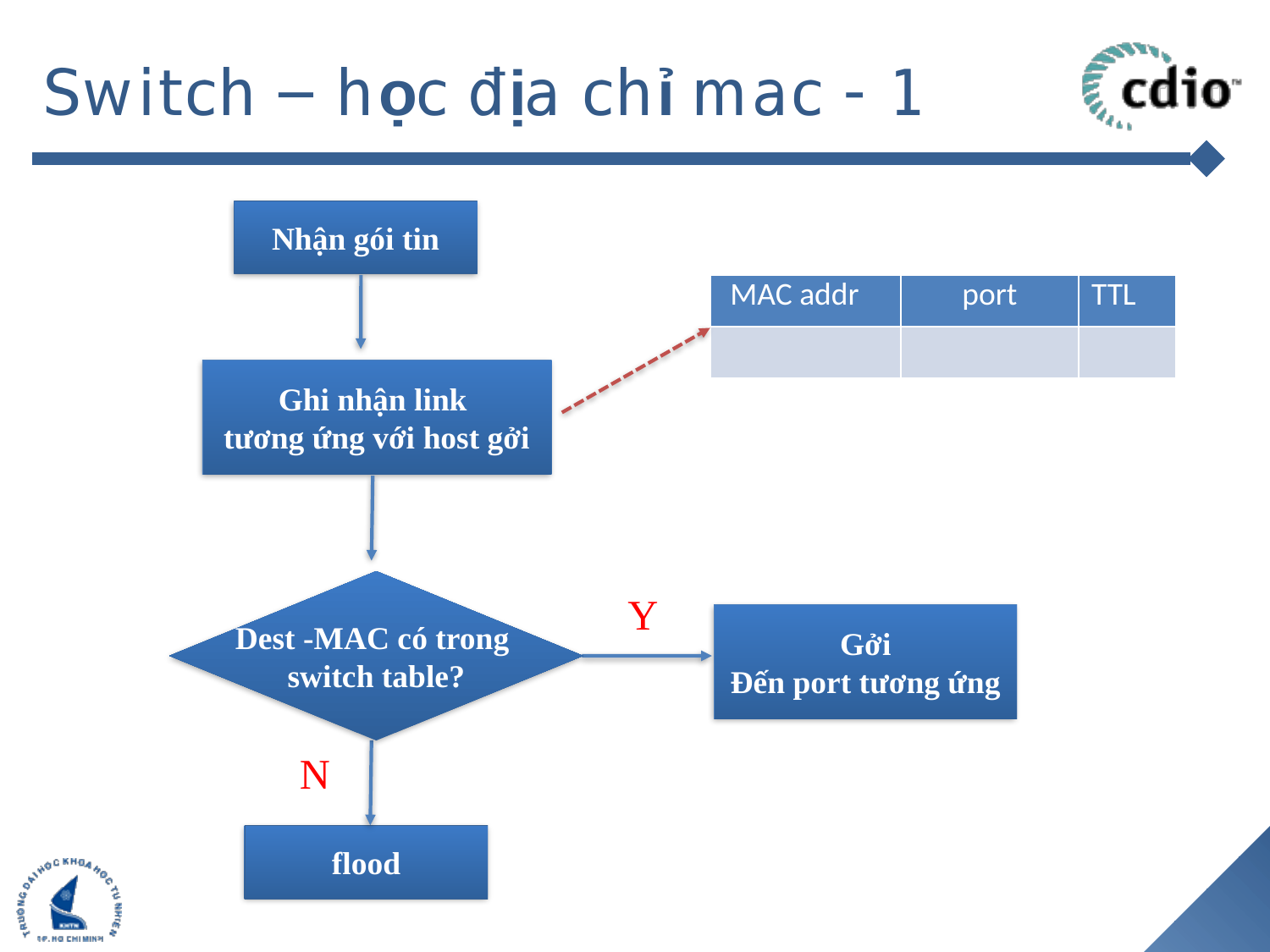

# Switch – học địa chỉ mac - 1
Nhận gói tin
| MAC addr | port | TTL |
| --- | --- | --- |
|  |  |  |
Ghi nhận link
tương ứng với host gởi

Dest -MAC có trong
switch table?
Y
Gởi
Đến port tương ứng

N

flood